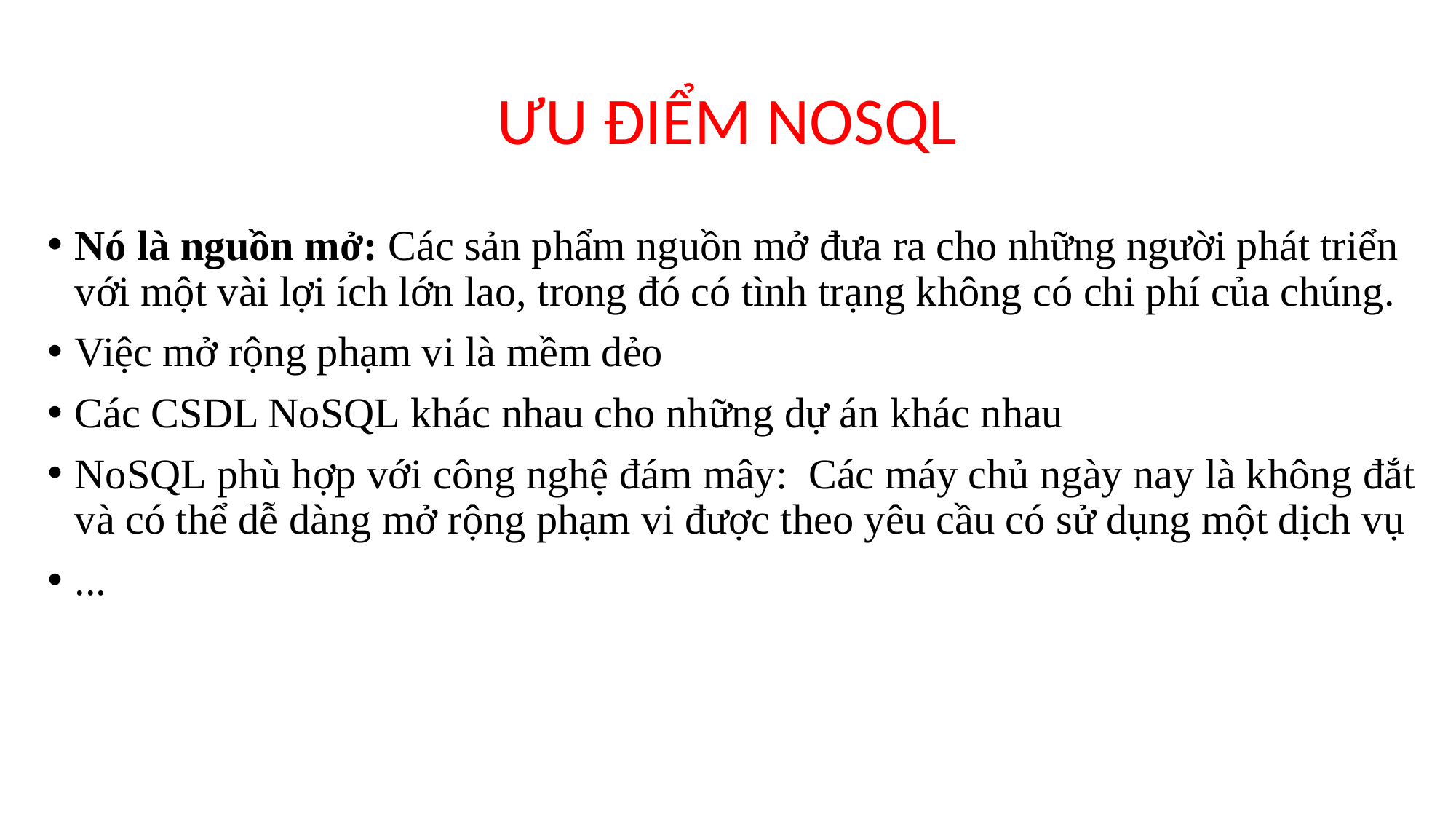

# ƯU ĐIỂM NOSQL
Nó là nguồn mở: Các sản phẩm nguồn mở đưa ra cho những người phát triển  với một vài lợi ích lớn lao, trong đó có tình trạng không có chi phí của chúng.
Việc mở rộng phạm vi là mềm dẻo
Các CSDL NoSQL khác nhau cho những dự án khác nhau
NoSQL phù hợp với công nghệ đám mây:  Các máy chủ ngày nay là không đắt và có thể dễ dàng mở rộng phạm vi được theo yêu cầu có sử dụng một dịch vụ
...